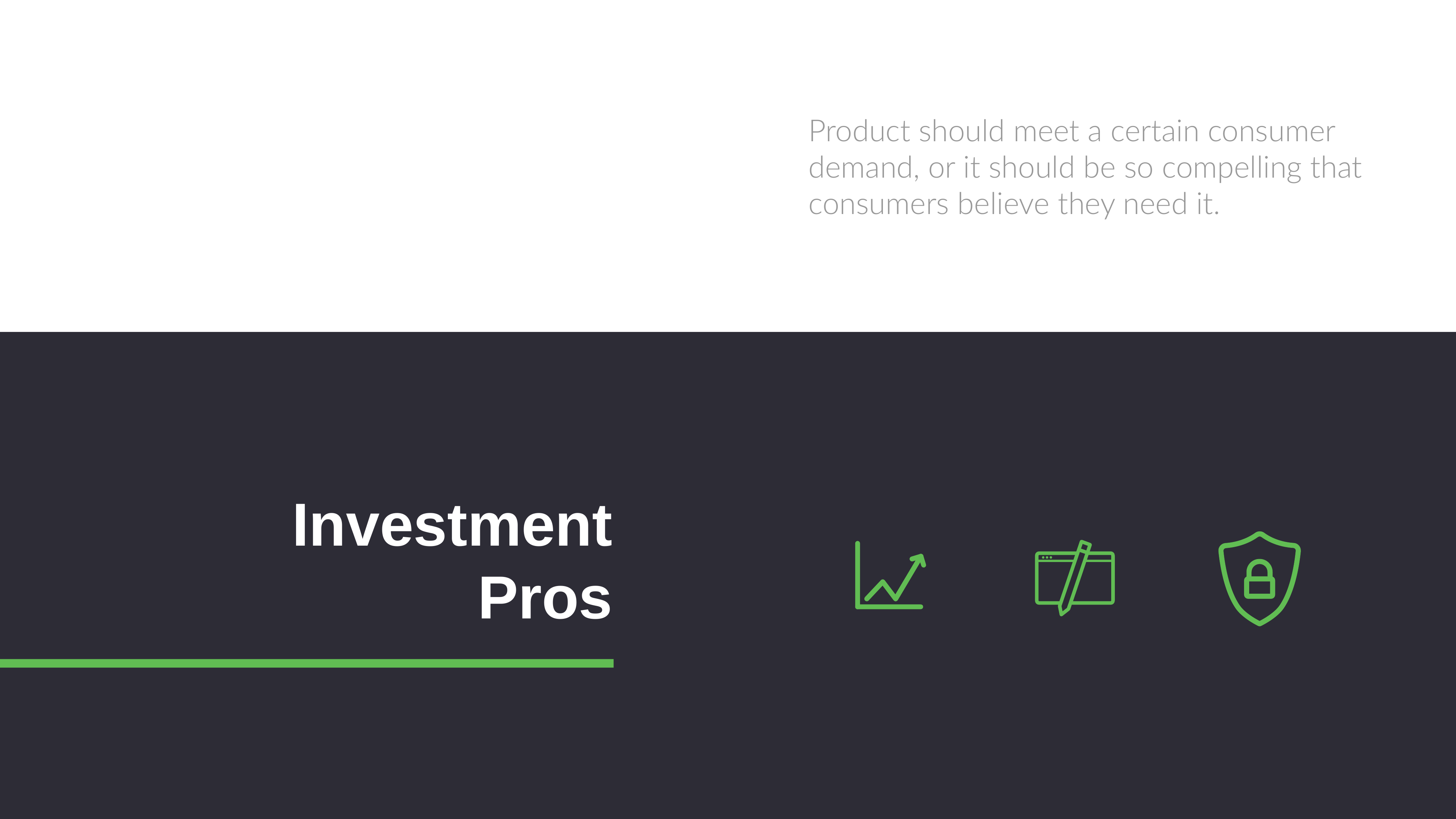

Product should meet a certain consumer demand, or it should be so compelling that consumers believe they need it.

Investment Pros